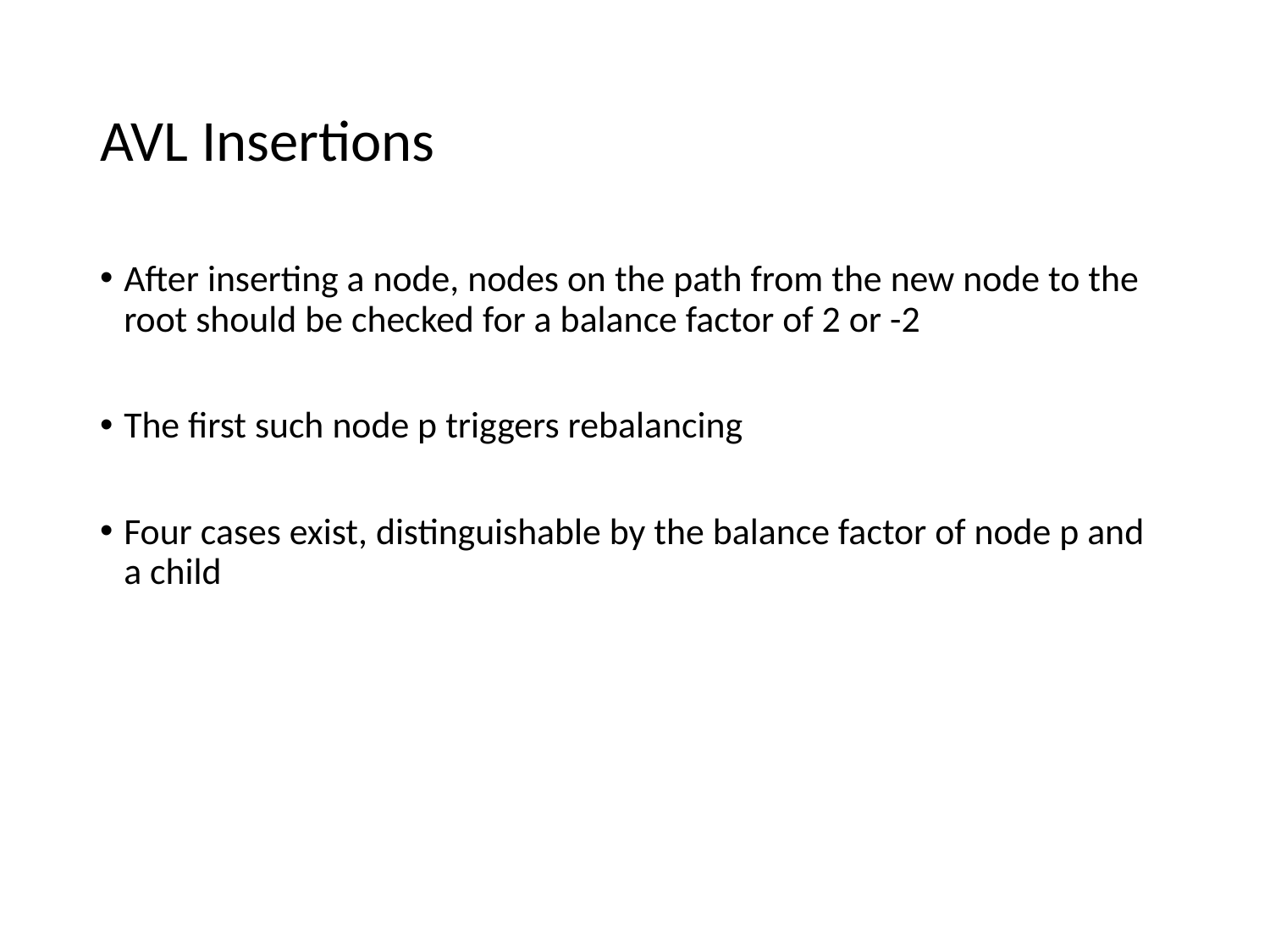

# AVL Insertions
After inserting a node, nodes on the path from the new node to the root should be checked for a balance factor of 2 or -2

The first such node p triggers rebalancing

Four cases exist, distinguishable by the balance factor of node p and a child